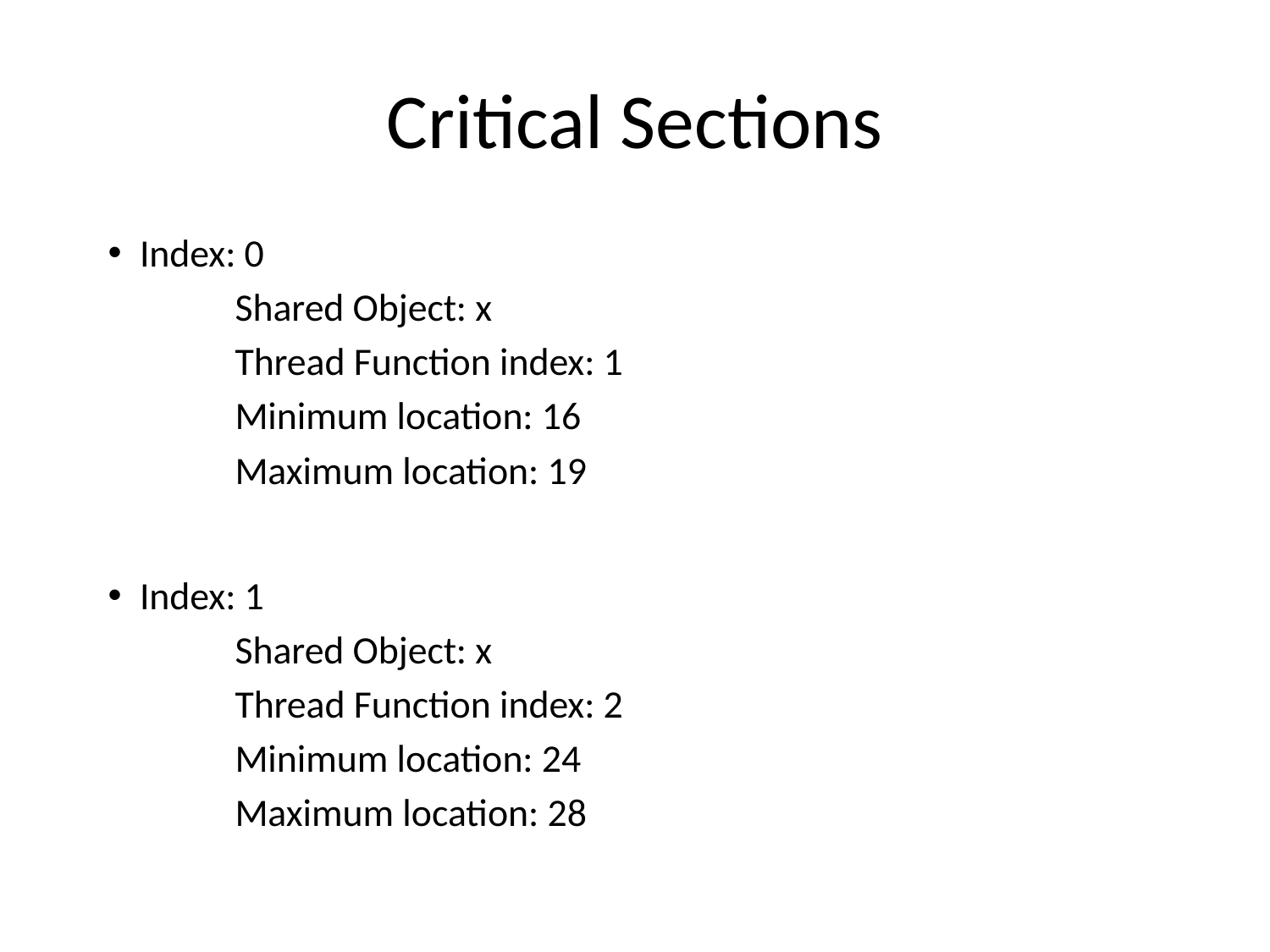

# Critical Sections
Index: 0
	Shared Object: x
	Thread Function index: 1
	Minimum location: 16
	Maximum location: 19

Index: 1
	Shared Object: x
	Thread Function index: 2
	Minimum location: 24
	Maximum location: 28